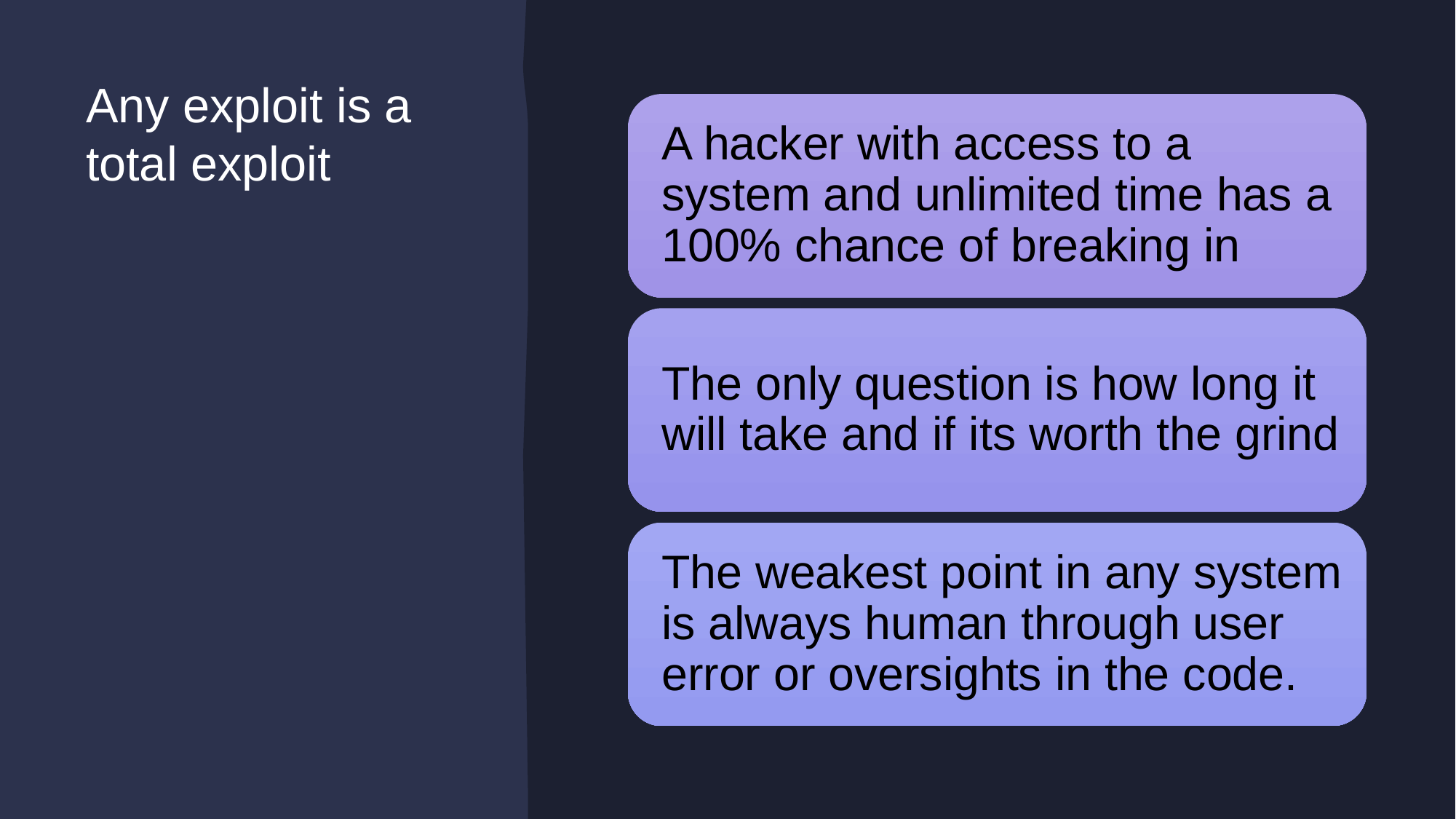

# Any exploit is a total exploit
A hacker with access to a system and unlimited time has a 100% chance of breaking in
The only question is how long it will take and if its worth the grind
The weakest point in any system is always human through user error or oversights in the code.